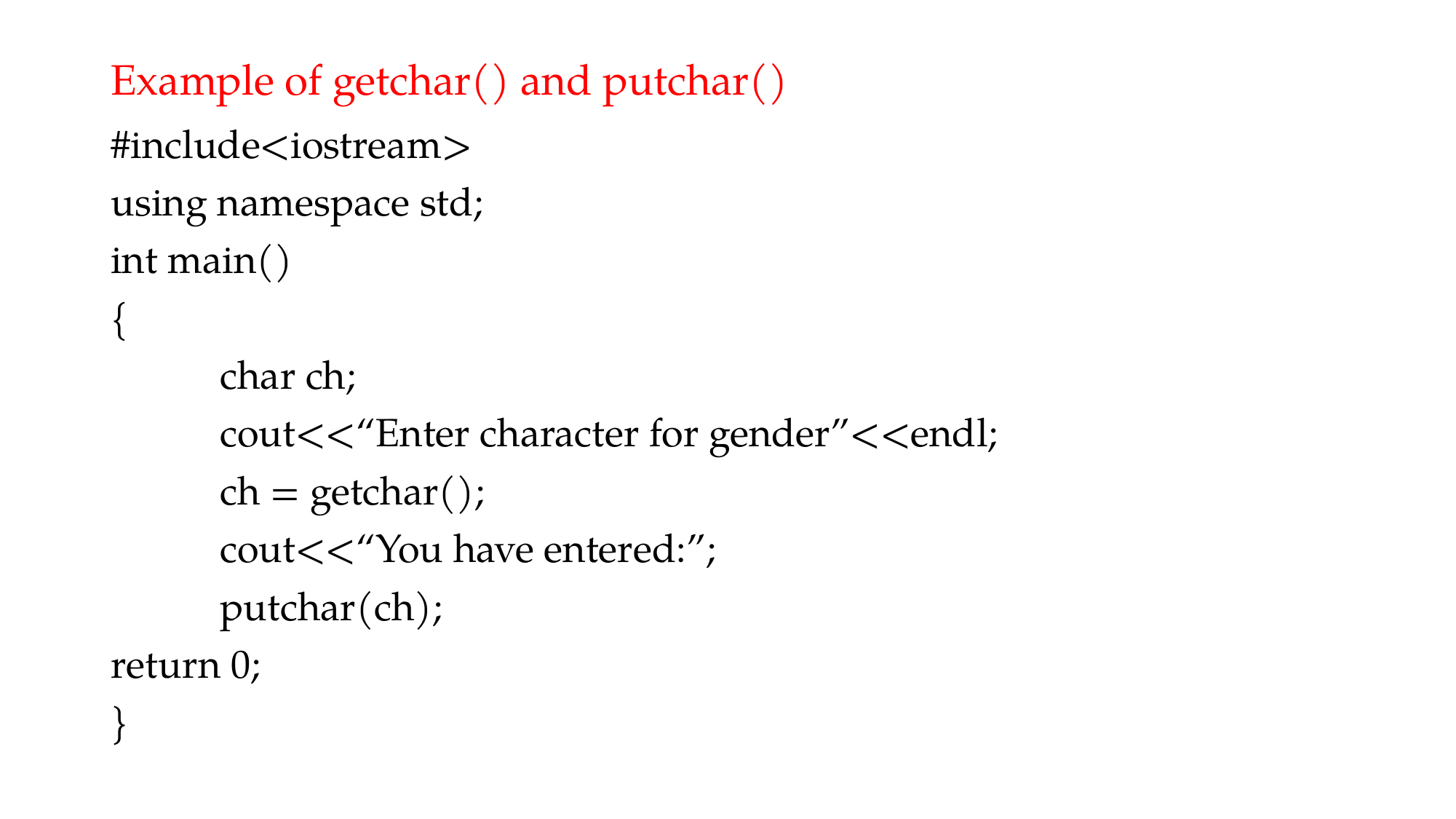

# Example of getchar() and putchar()
#include<iostream>
using namespace std;
int main()
{
	char ch;
	cout<<“Enter character for gender”<<endl;
	ch = getchar();
	cout<<“You have entered:”;
	putchar(ch);
return 0;
}